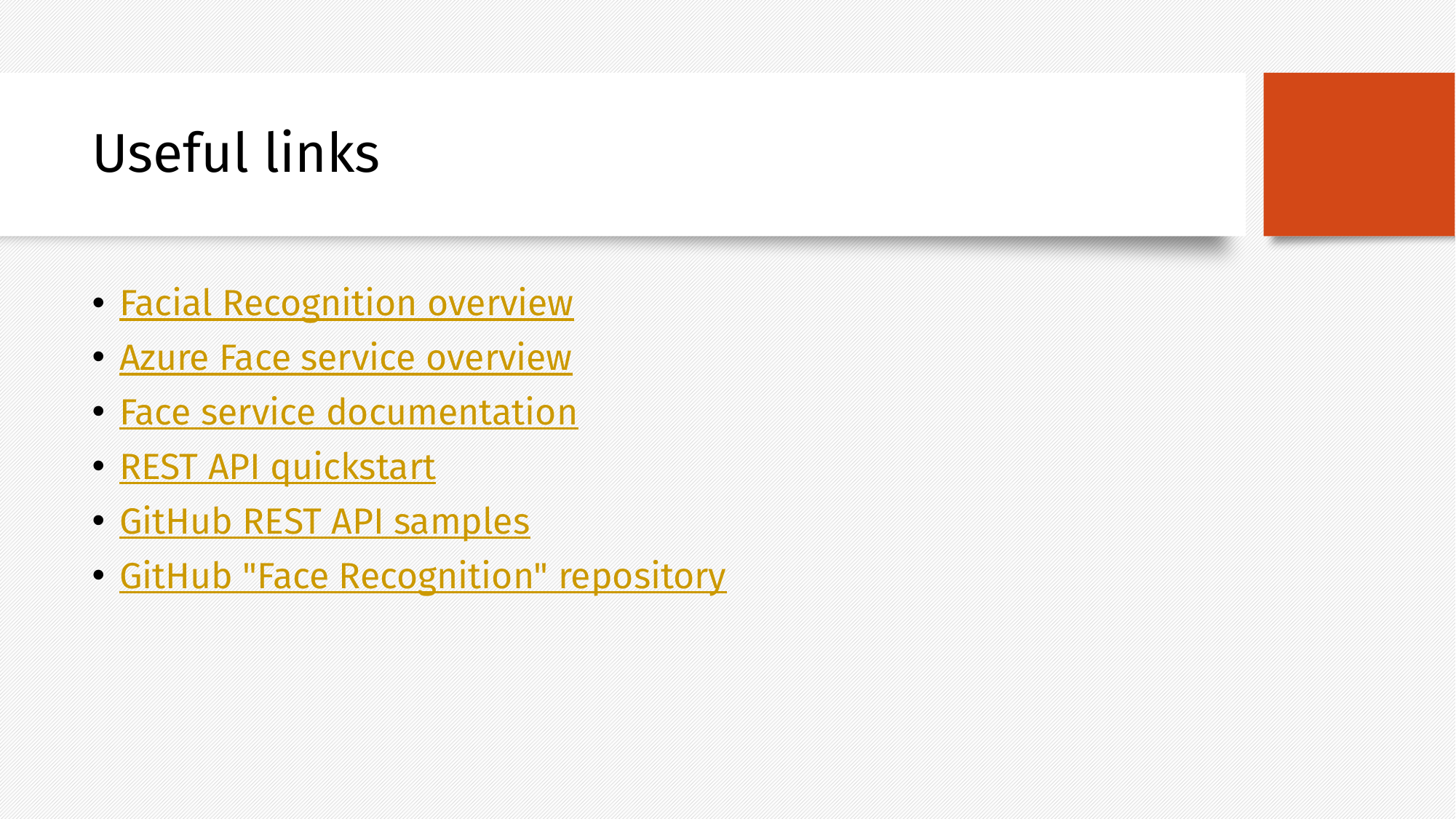

# Useful links
Facial Recognition overview
Azure Face service overview
Face service documentation
REST API quickstart
GitHub REST API samples
GitHub "Face Recognition" repository